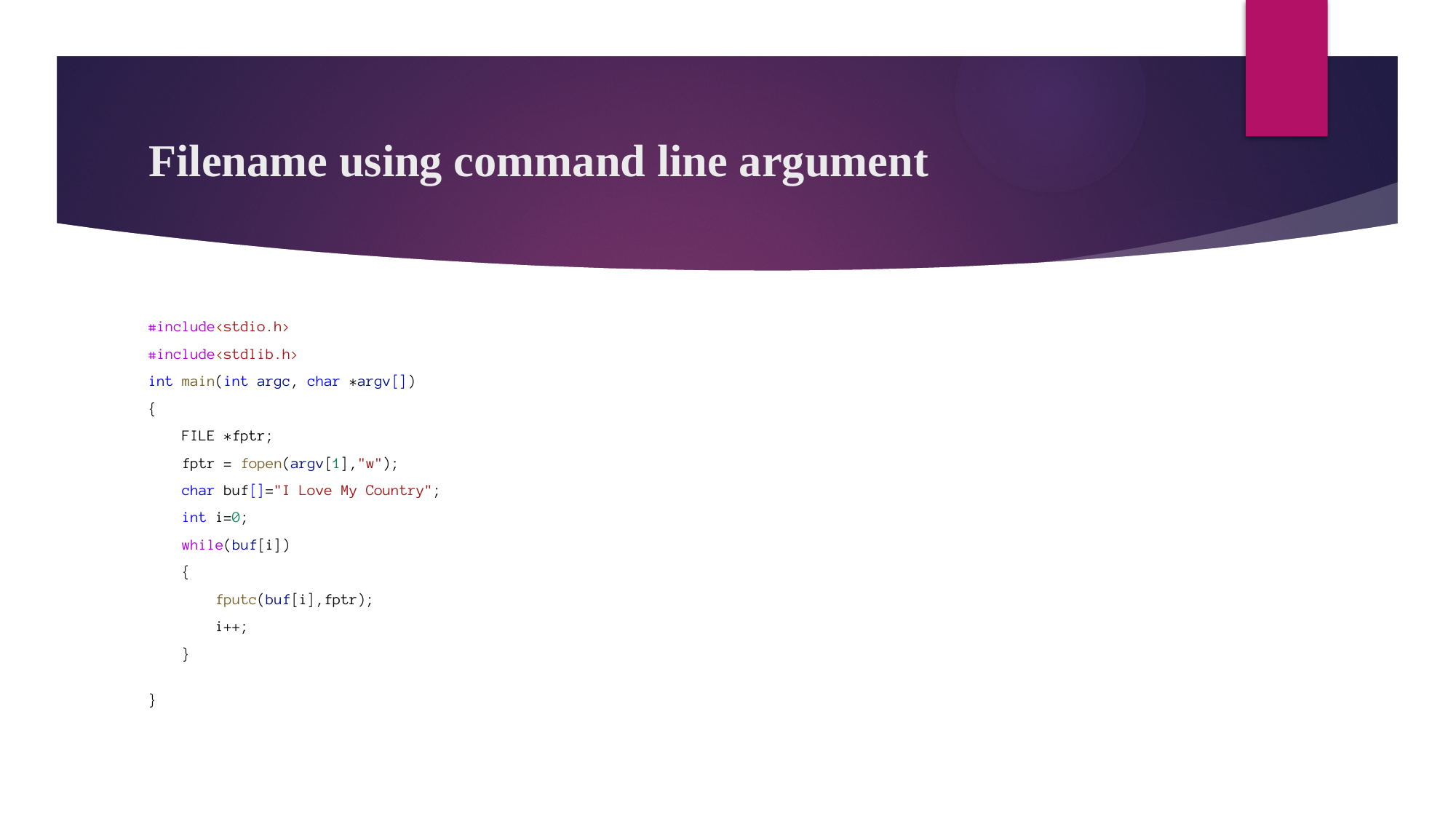

# Filename using command line argument
#include<stdio.h>
#include<stdlib.h>
int main(int argc, char *argv[])
{
    FILE *fptr;
    fptr = fopen(argv[1],"w");
    char buf[]="I Love My Country";
    int i=0;
    while(buf[i])
    {
        fputc(buf[i],fptr);
        i++;
    }
}